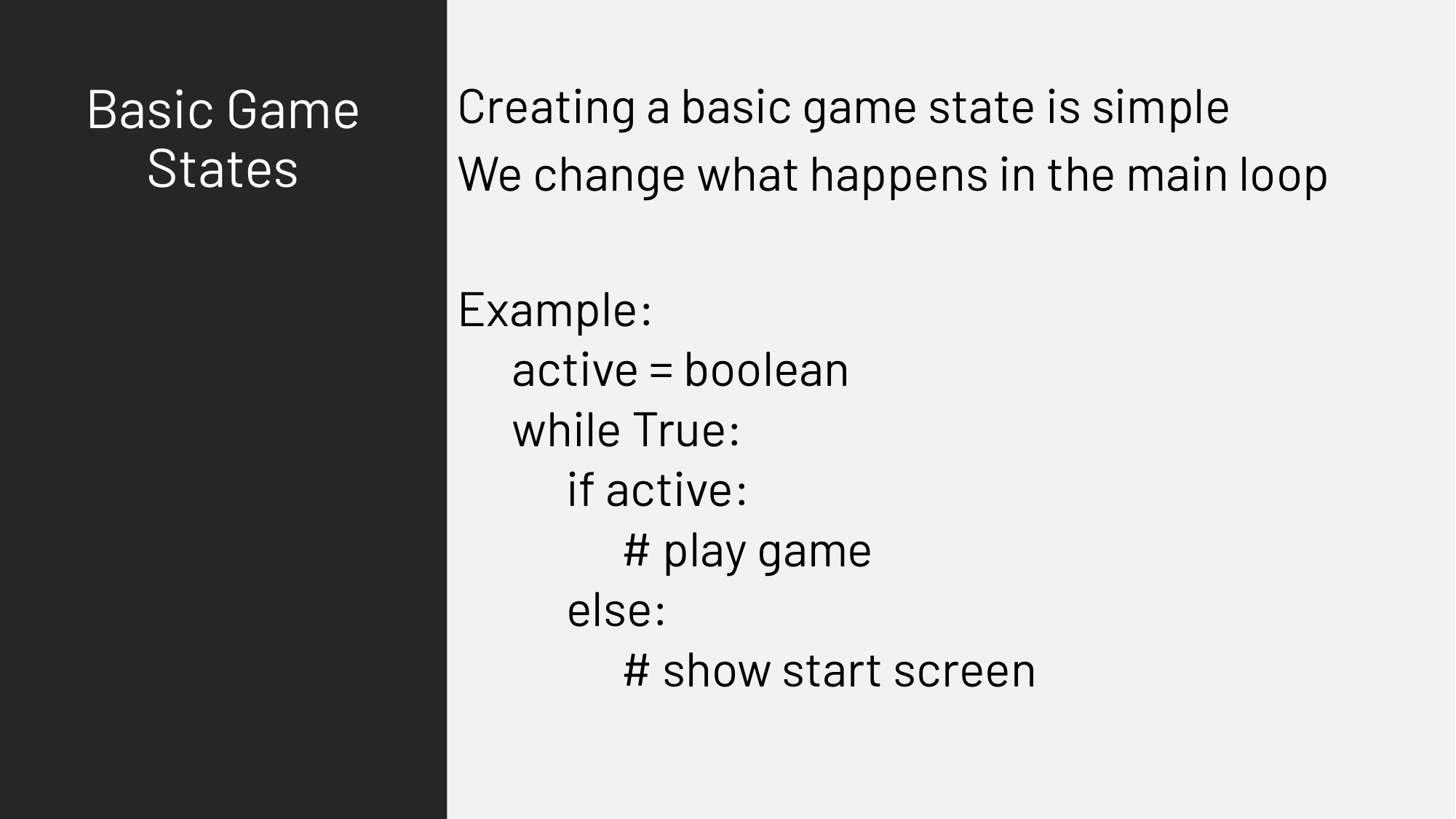

# Basic Game States
Creating a basic game state is simple
We change what happens in the main loop

Example:
active = boolean
while True:
if active:
# play game
else:
# show start screen